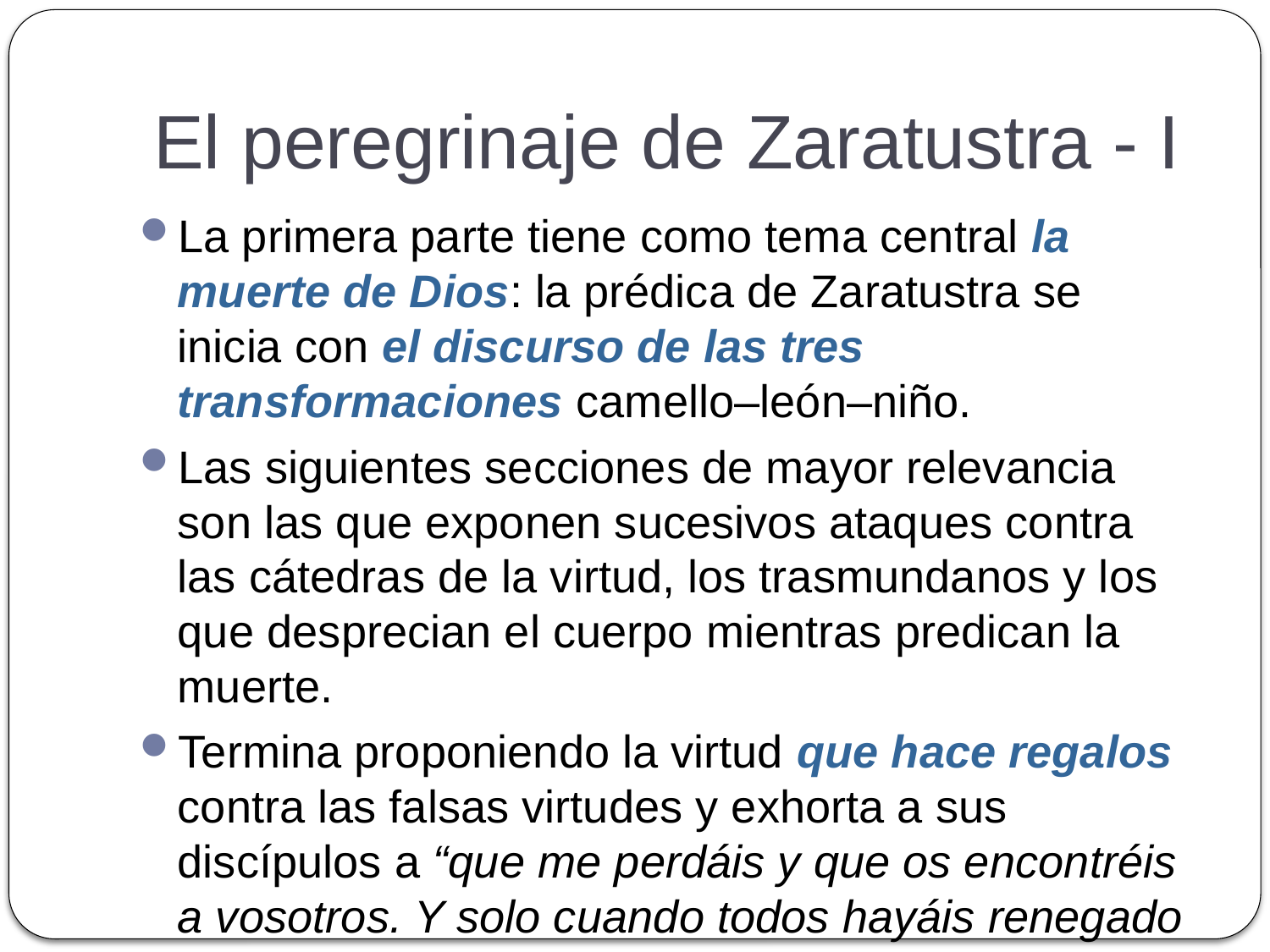

# El peregrinaje de Zaratustra - I
La primera parte tiene como tema central la muerte de Dios: la prédica de Zaratustra se inicia con el discurso de las tres transformaciones camello–león–niño.
Las siguientes secciones de mayor relevancia son las que exponen sucesivos ataques contra las cátedras de la virtud, los trasmundanos y los que desprecian el cuerpo mientras predican la muerte.
Termina proponiendo la virtud que hace regalos contra las falsas virtudes y exhorta a sus discípulos a “que me perdáis y que os encontréis a vosotros. Y solo cuando todos hayáis renegado de mí, volveré entre vosotros”.